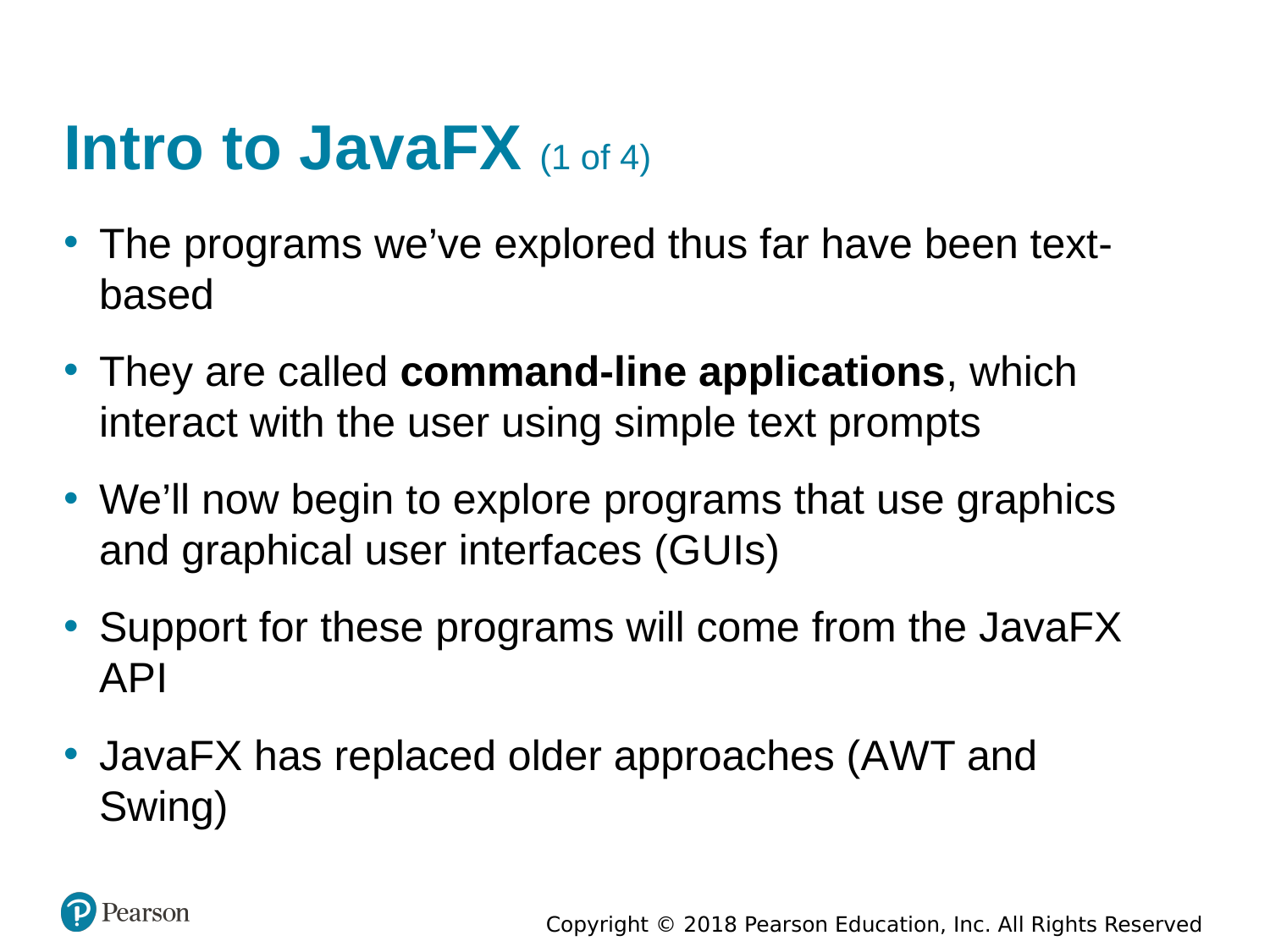

# Intro to JavaFX (1 of 4)
The programs we’ve explored thus far have been text-based
They are called command-line applications, which interact with the user using simple text prompts
We’ll now begin to explore programs that use graphics and graphical user interfaces (G U Is)
Support for these programs will come from the JavaFX A P I
JavaFX has replaced older approaches (A W T and Swing)